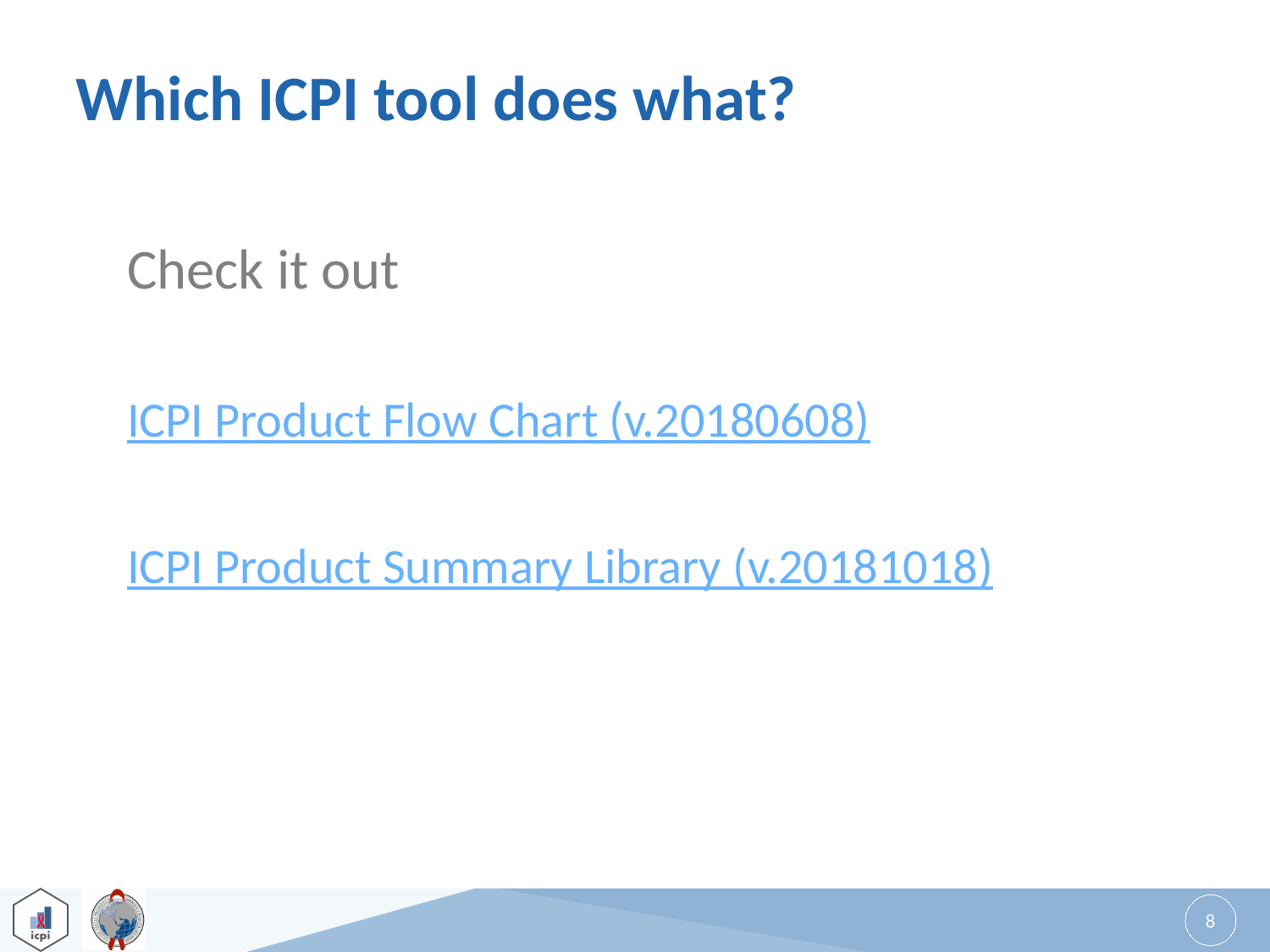

# Which ICPI tool does what?

Check it out

ICPI Product Flow Chart (v.20180608)

ICPI Product Summary Library (v.20181018)

8